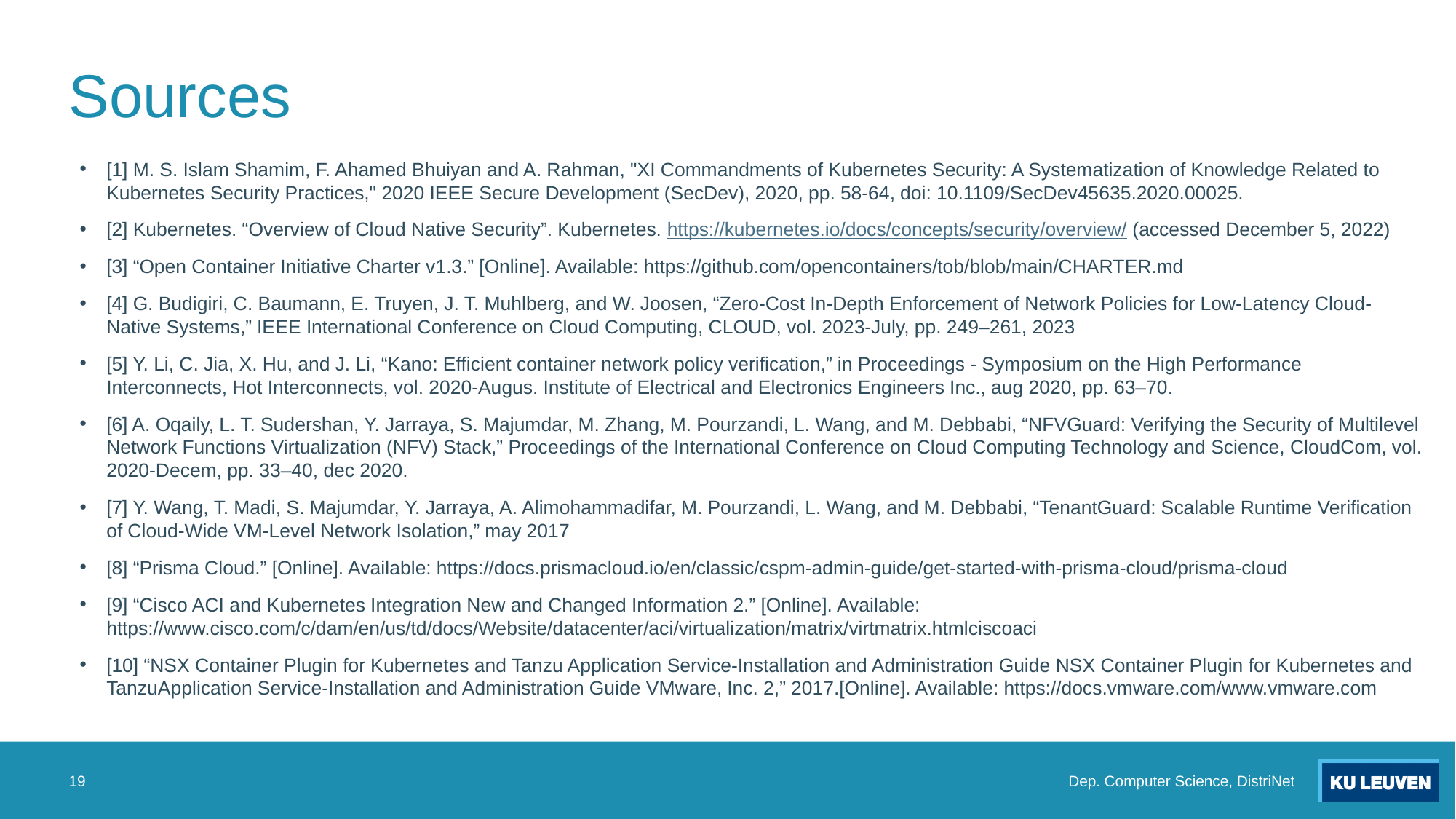

# Sources
[1] M. S. Islam Shamim, F. Ahamed Bhuiyan and A. Rahman, "XI Commandments of Kubernetes Security: A Systematization of Knowledge Related to Kubernetes Security Practices," 2020 IEEE Secure Development (SecDev), 2020, pp. 58-64, doi: 10.1109/SecDev45635.2020.00025.
[2] Kubernetes. “Overview of Cloud Native Security”. Kubernetes. https://kubernetes.io/docs/concepts/security/overview/ (accessed December 5, 2022)
[3] “Open Container Initiative Charter v1.3.” [Online]. Available: https://github.com/opencontainers/tob/blob/main/CHARTER.md
[4] G. Budigiri, C. Baumann, E. Truyen, J. T. Muhlberg, and W. Joosen, “Zero-Cost In-Depth Enforcement of Network Policies for Low-Latency Cloud-Native Systems,” IEEE International Conference on Cloud Computing, CLOUD, vol. 2023-July, pp. 249–261, 2023
[5] Y. Li, C. Jia, X. Hu, and J. Li, “Kano: Efficient container network policy verification,” in Proceedings - Symposium on the High Performance Interconnects, Hot Interconnects, vol. 2020-Augus. Institute of Electrical and Electronics Engineers Inc., aug 2020, pp. 63–70.
[6] A. Oqaily, L. T. Sudershan, Y. Jarraya, S. Majumdar, M. Zhang, M. Pourzandi, L. Wang, and M. Debbabi, “NFVGuard: Verifying the Security of Multilevel Network Functions Virtualization (NFV) Stack,” Proceedings of the International Conference on Cloud Computing Technology and Science, CloudCom, vol. 2020-Decem, pp. 33–40, dec 2020.
[7] Y. Wang, T. Madi, S. Majumdar, Y. Jarraya, A. Alimohammadifar, M. Pourzandi, L. Wang, and M. Debbabi, “TenantGuard: Scalable Runtime Verification of Cloud-Wide VM-Level Network Isolation,” may 2017
[8] “Prisma Cloud.” [Online]. Available: https://docs.prismacloud.io/en/classic/cspm-admin-guide/get-started-with-prisma-cloud/prisma-cloud
[9] “Cisco ACI and Kubernetes Integration New and Changed Information 2.” [Online]. Available: https://www.cisco.com/c/dam/en/us/td/docs/Website/datacenter/aci/virtualization/matrix/virtmatrix.htmlciscoaci
[10] “NSX Container Plugin for Kubernetes and Tanzu Application Service-Installation and Administration Guide NSX Container Plugin for Kubernetes and TanzuApplication Service-Installation and Administration Guide VMware, Inc. 2,” 2017.[Online]. Available: https://docs.vmware.com/www.vmware.com

19
Dep. Computer Science, DistriNet